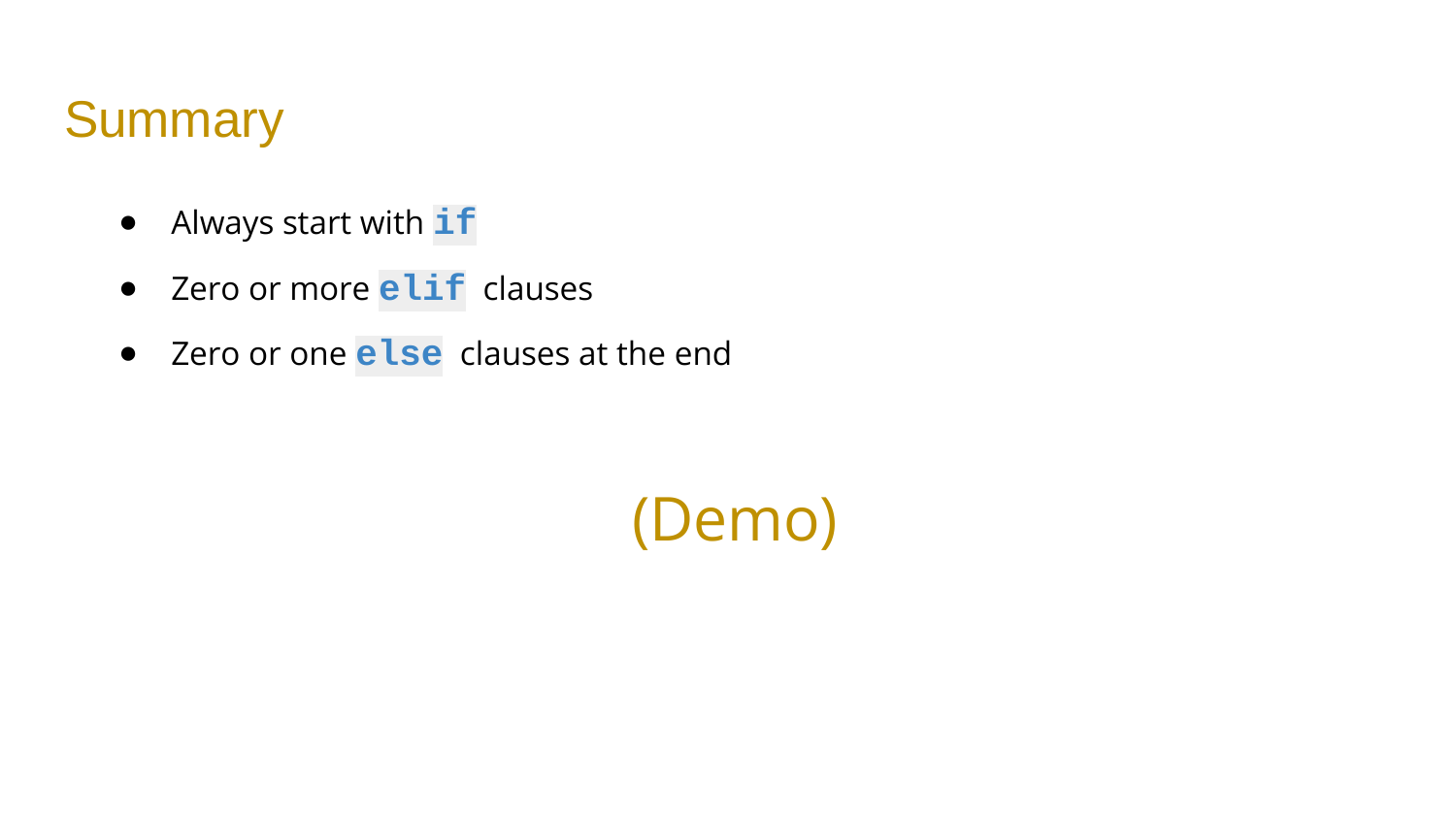

# Summary
Always start with if
Zero or more elif  clauses
Zero or one else  clauses at the end

(Demo)